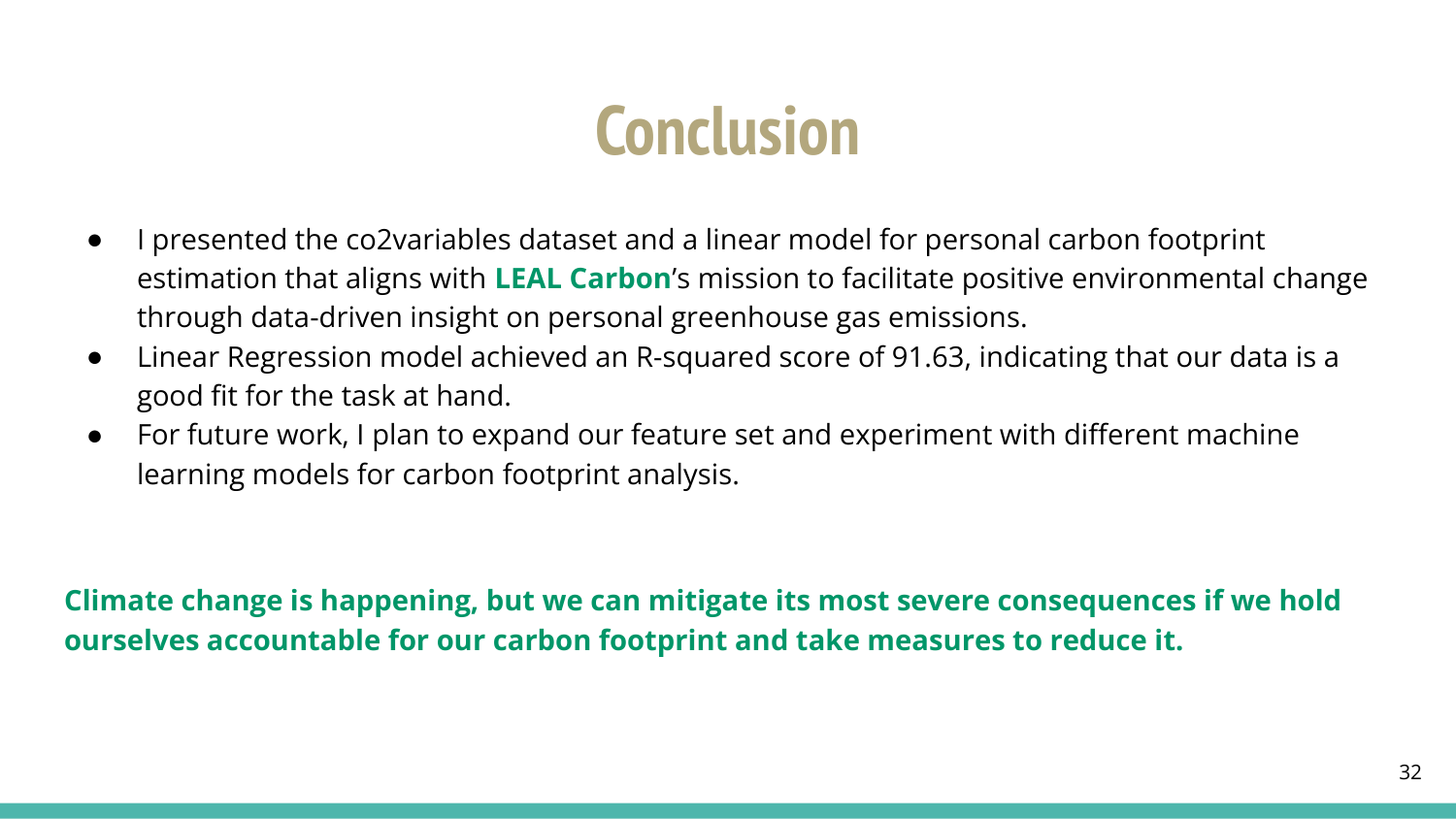

# Conclusion
I presented the co2variables dataset and a linear model for personal carbon footprint estimation that aligns with LEAL Carbon’s mission to facilitate positive environmental change through data-driven insight on personal greenhouse gas emissions.
Linear Regression model achieved an R-squared score of 91.63, indicating that our data is a good fit for the task at hand.
For future work, I plan to expand our feature set and experiment with different machine learning models for carbon footprint analysis.

Climate change is happening, but we can mitigate its most severe consequences if we hold ourselves accountable for our carbon footprint and take measures to reduce it.
32